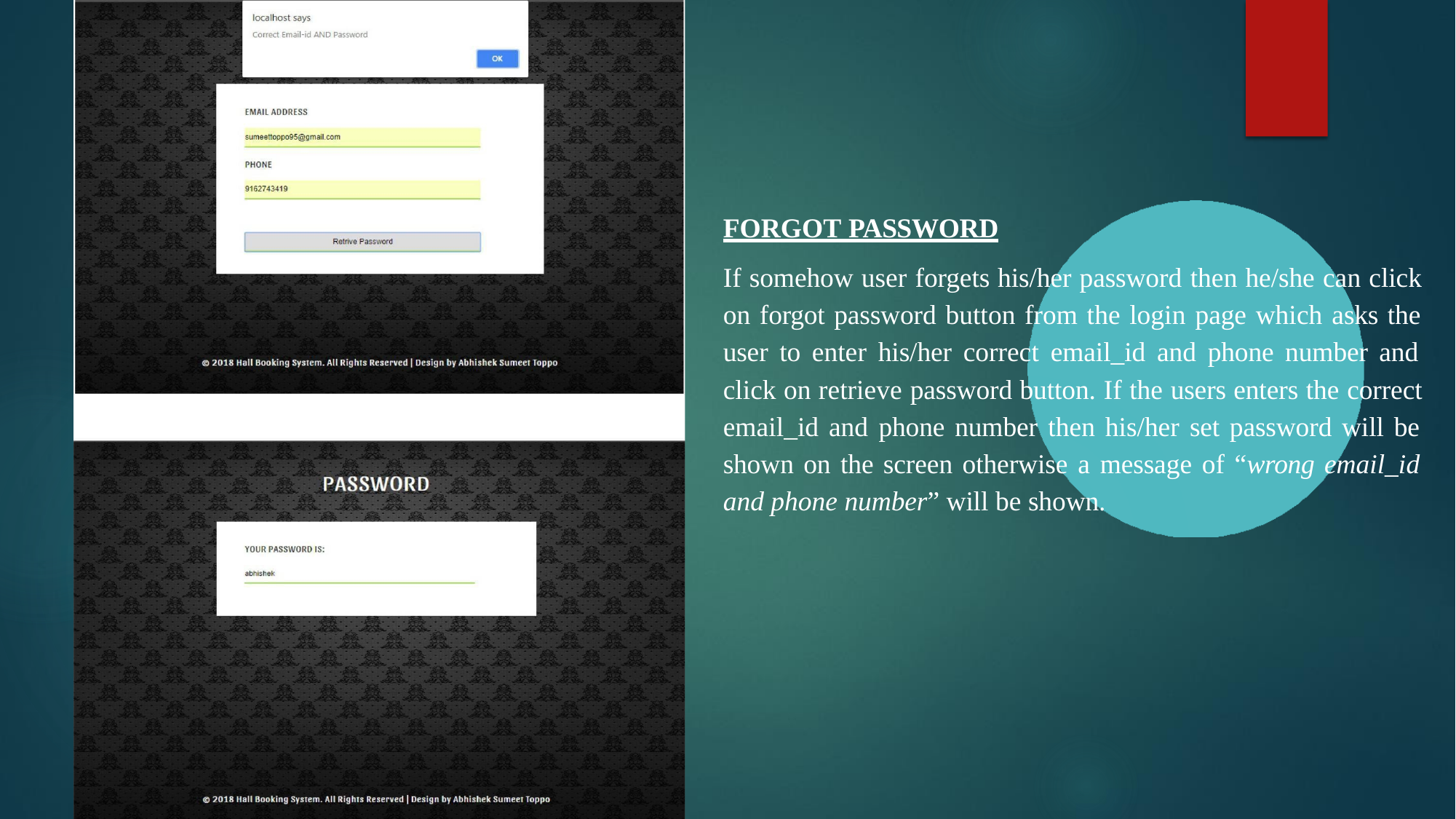

FORGOT PASSWORD
If somehow user forgets his/her password then he/she can click  on forgot password button from the login page which asks the  user to enter his/her correct email_id and phone number and  click on retrieve password button. If the users enters the correct  email_id and phone number then his/her set password will be  shown on the screen otherwise a message of “wrong email_id  and phone number” will be shown.